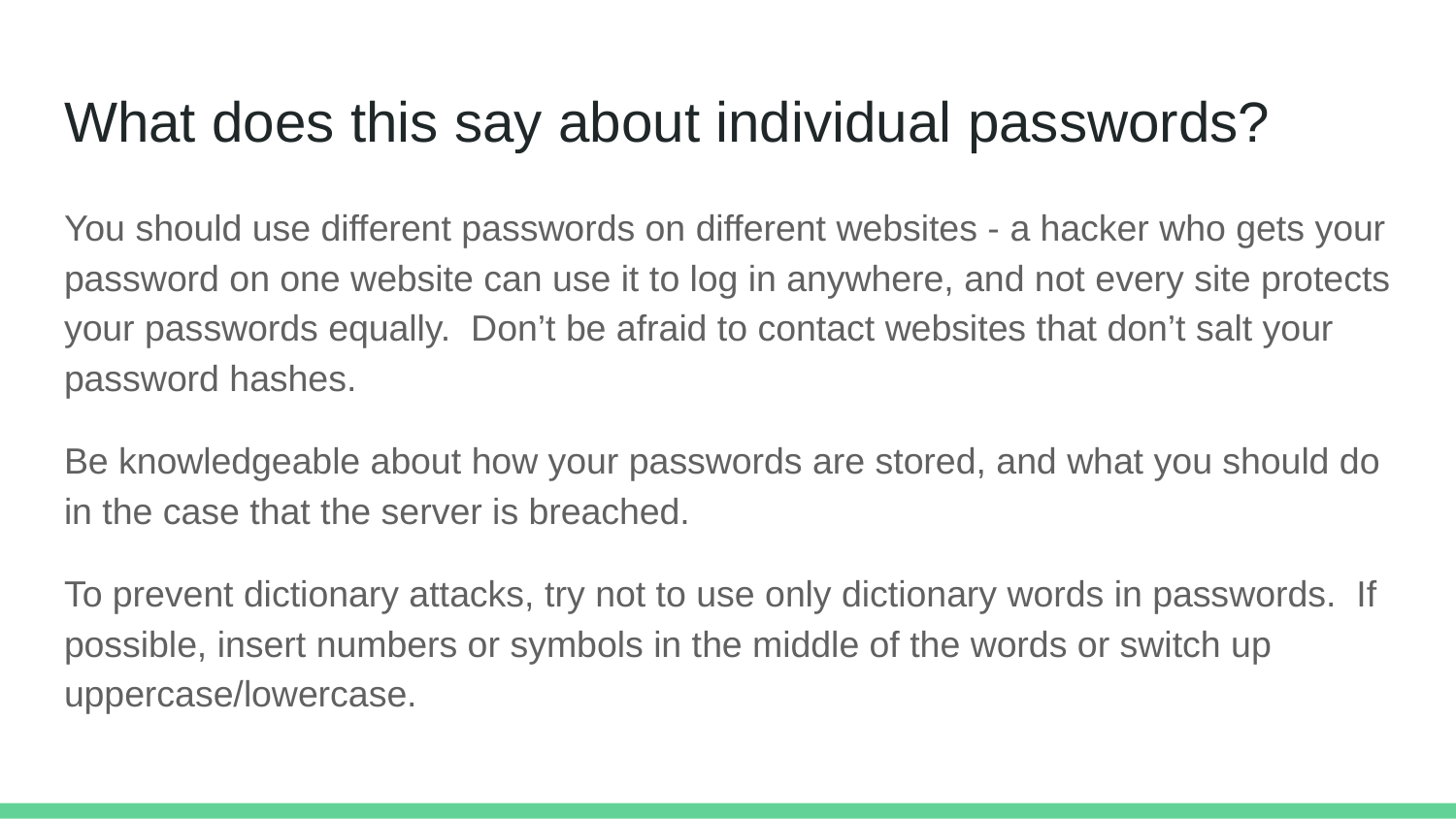

# What does this say about individual passwords?
You should use different passwords on different websites - a hacker who gets your password on one website can use it to log in anywhere, and not every site protects your passwords equally.  Don’t be afraid to contact websites that don’t salt your password hashes.
Be knowledgeable about how your passwords are stored, and what you should do in the case that the server is breached.
To prevent dictionary attacks, try not to use only dictionary words in passwords.  If possible, insert numbers or symbols in the middle of the words or switch up uppercase/lowercase.